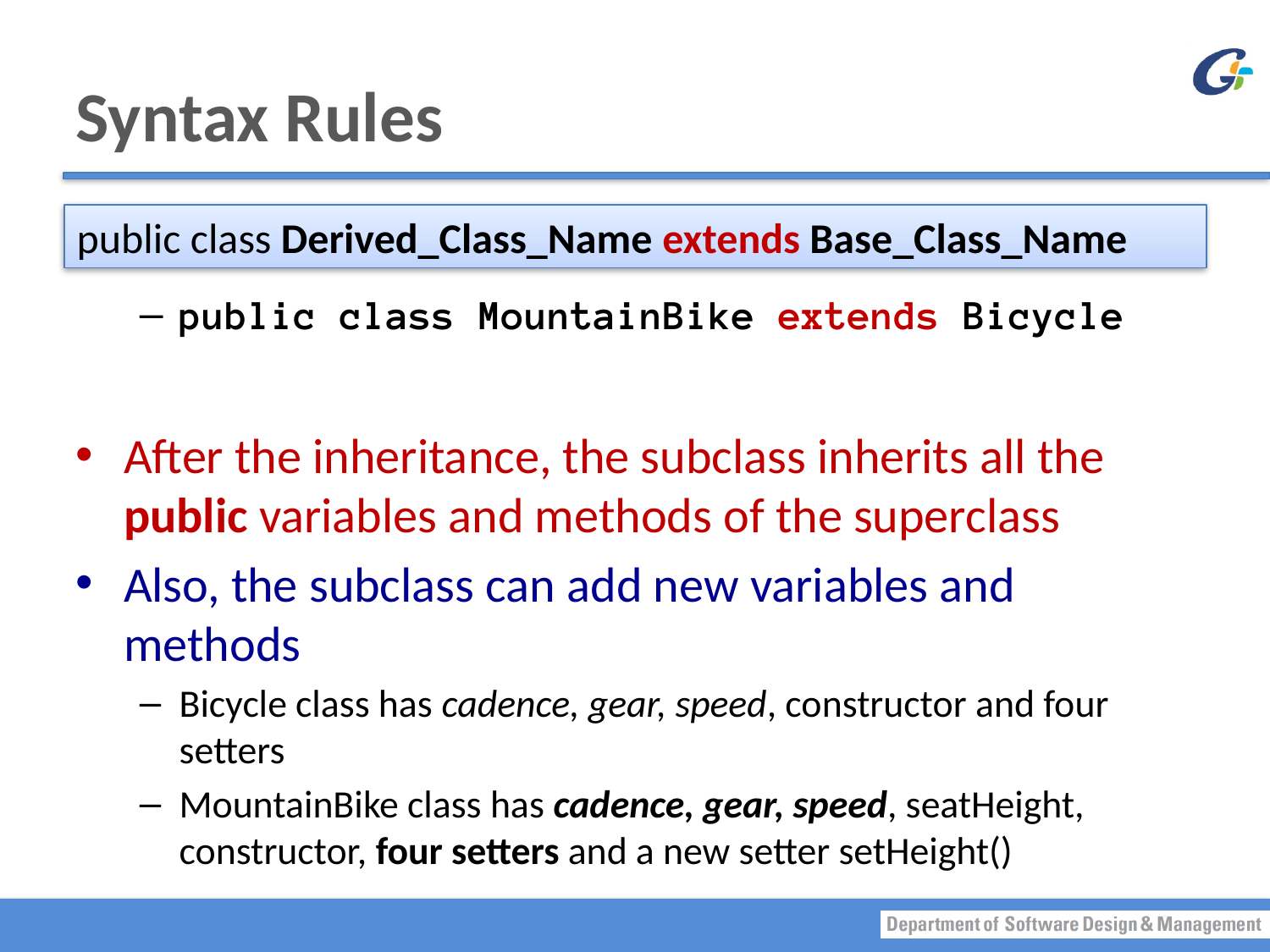

# Syntax Rules
public class Derived_Class_Name extends Base_Class_Name

public class MountainBike extends Bicycle

After the inheritance, the subclass inherits all the public variables and methods of the superclass
Also, the subclass can add new variables and methods
Bicycle class has cadence, gear, speed, constructor and four setters
MountainBike class has cadence, gear, speed, seatHeight, constructor, four setters and a new setter setHeight()